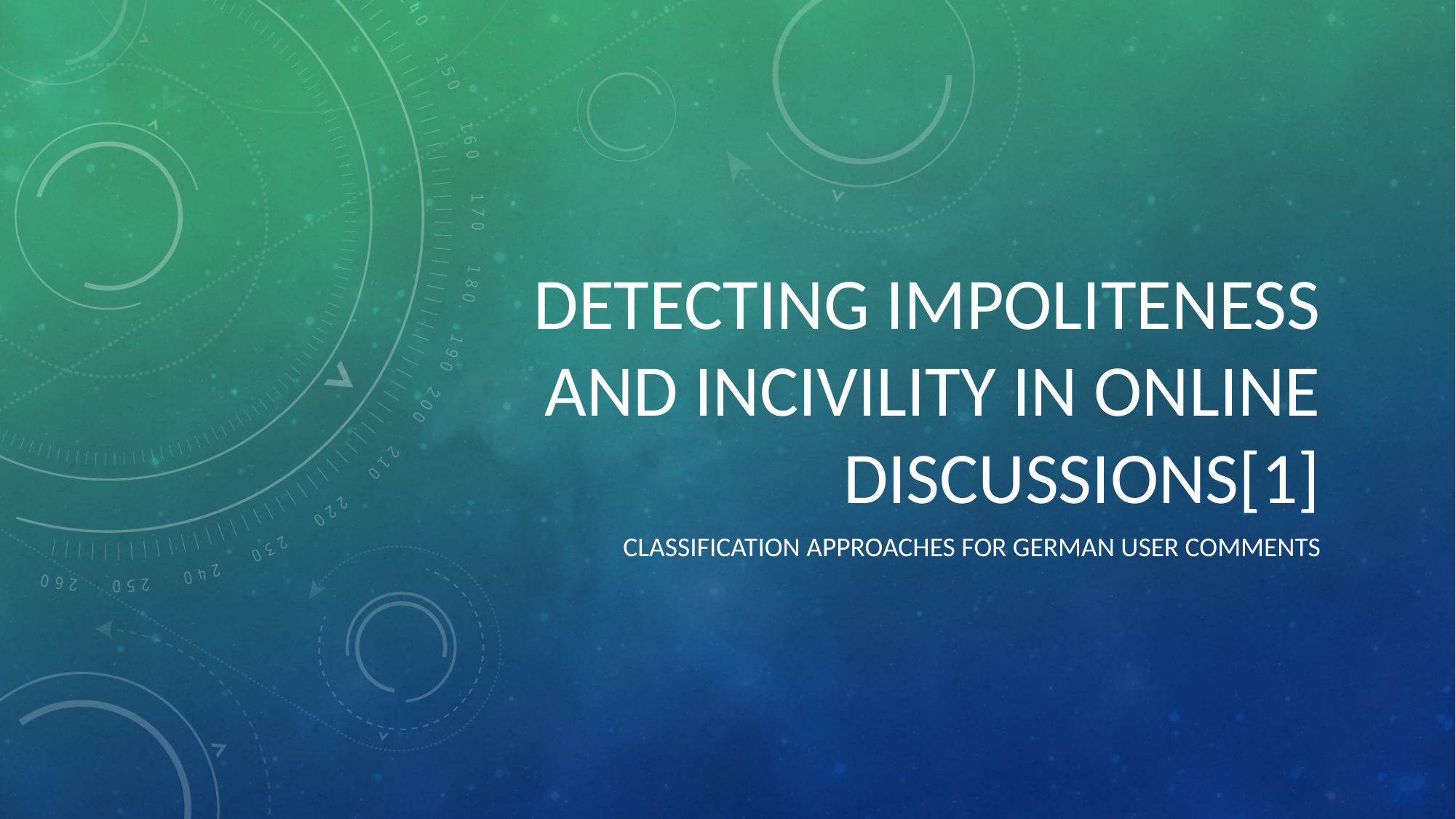

# Detecting impoliteness and incivility in online discussions[1]
Classification Approaches for German User Comments